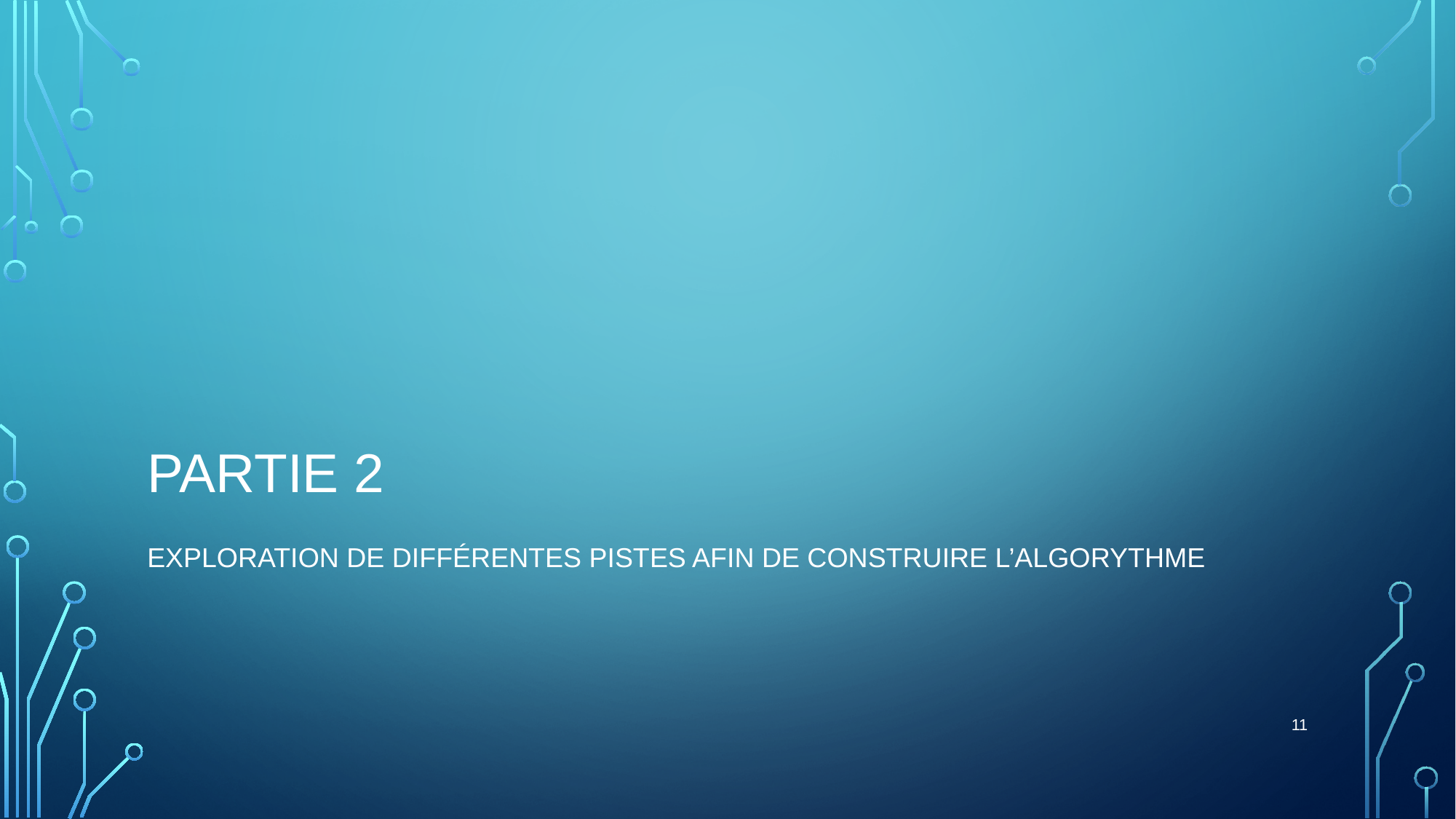

# Partie 2
Exploration de différentes pistes afin de construire l’algorythme
11